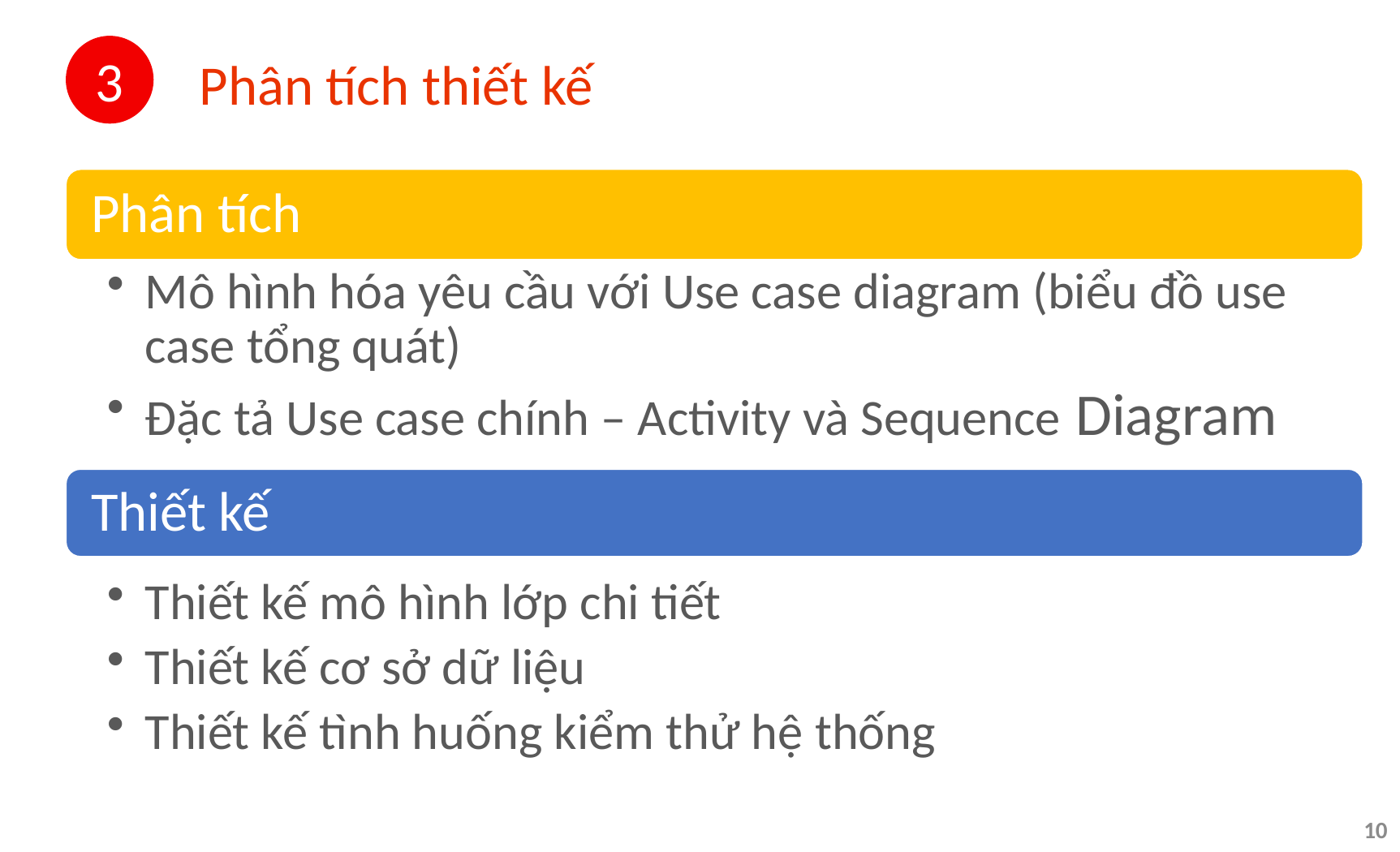

3
Phân tích thiết kế
Phân tích
Mô hình hóa yêu cầu với Use case diagram (biểu đồ use case tổng quát)
Đặc tả Use case chính – Activity và Sequence Diagram
Thiết kế
Thiết kế mô hình lớp chi tiết
Thiết kế cơ sở dữ liệu
Thiết kế tình huống kiểm thử hệ thống

10